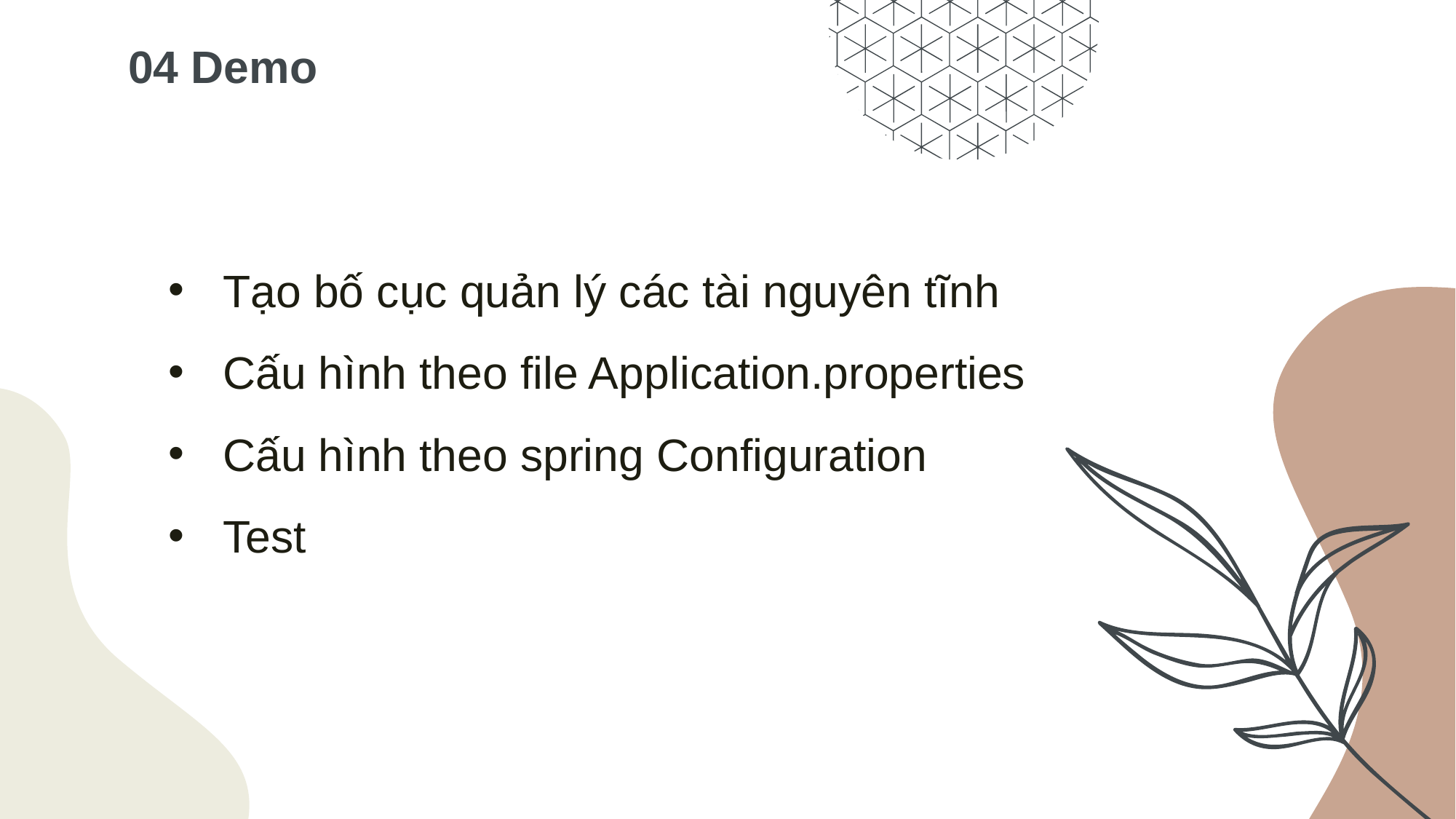

# 04 Demo
Tạo bố cục quản lý các tài nguyên tĩnh
Cấu hình theo file Application.properties
Cấu hình theo spring Configuration
Test